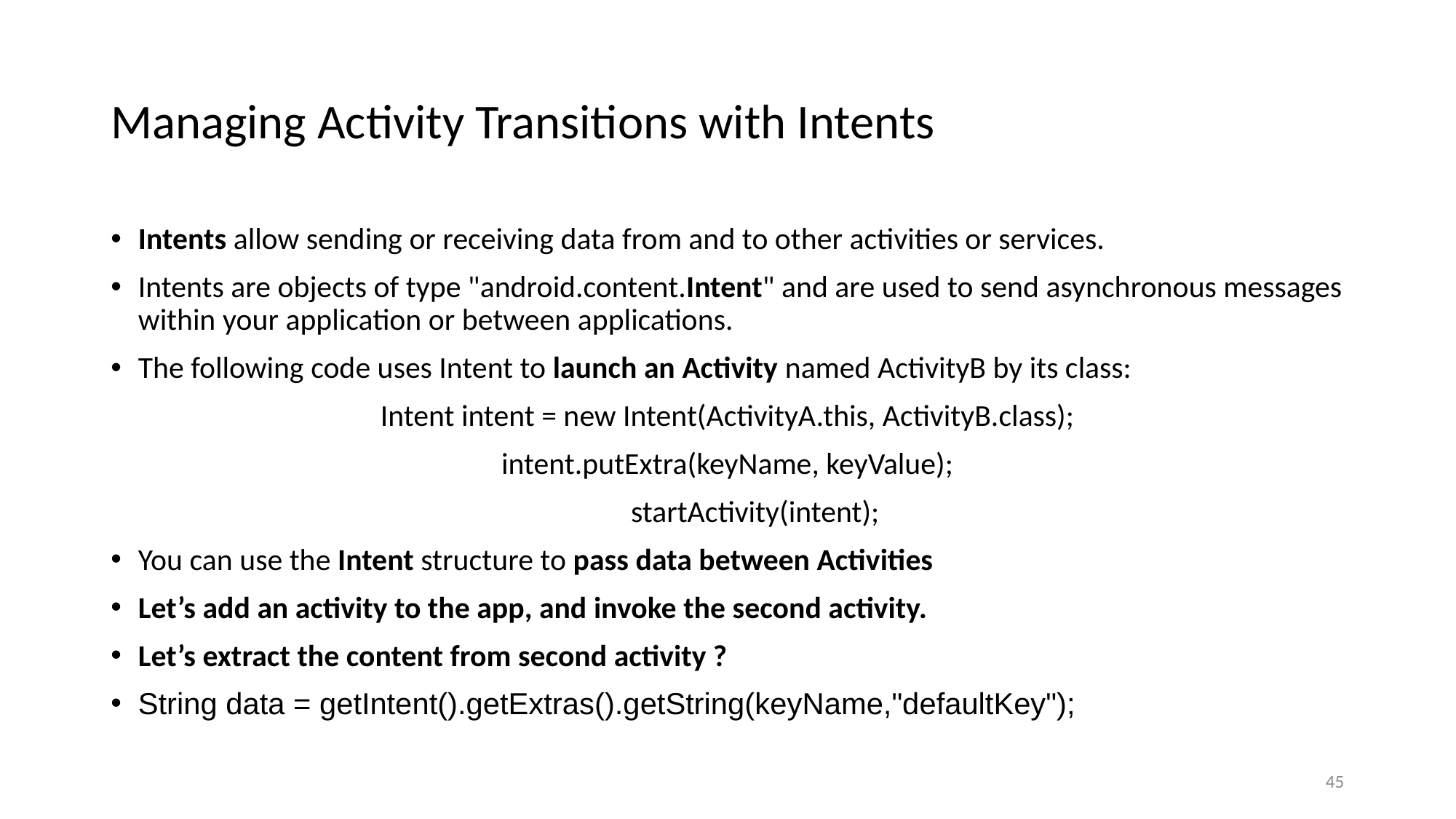

# Managing Activity Transitions with Intents
Intents allow sending or receiving data from and to other activities or services.
Intents are objects of type "android.content.Intent" and are used to send asynchronous messages within your application or between applications.
The following code uses Intent to launch an Activity named ActivityB by its class:
Intent intent = new Intent(ActivityA.this, ActivityB.class);
intent.putExtra(keyName, keyValue);
        startActivity(intent);
You can use the Intent structure to pass data between Activities
Let’s add an activity to the app, and invoke the second activity.
Let’s extract the content from second activity ?
String data = getIntent().getExtras().getString(keyName,"defaultKey");

45